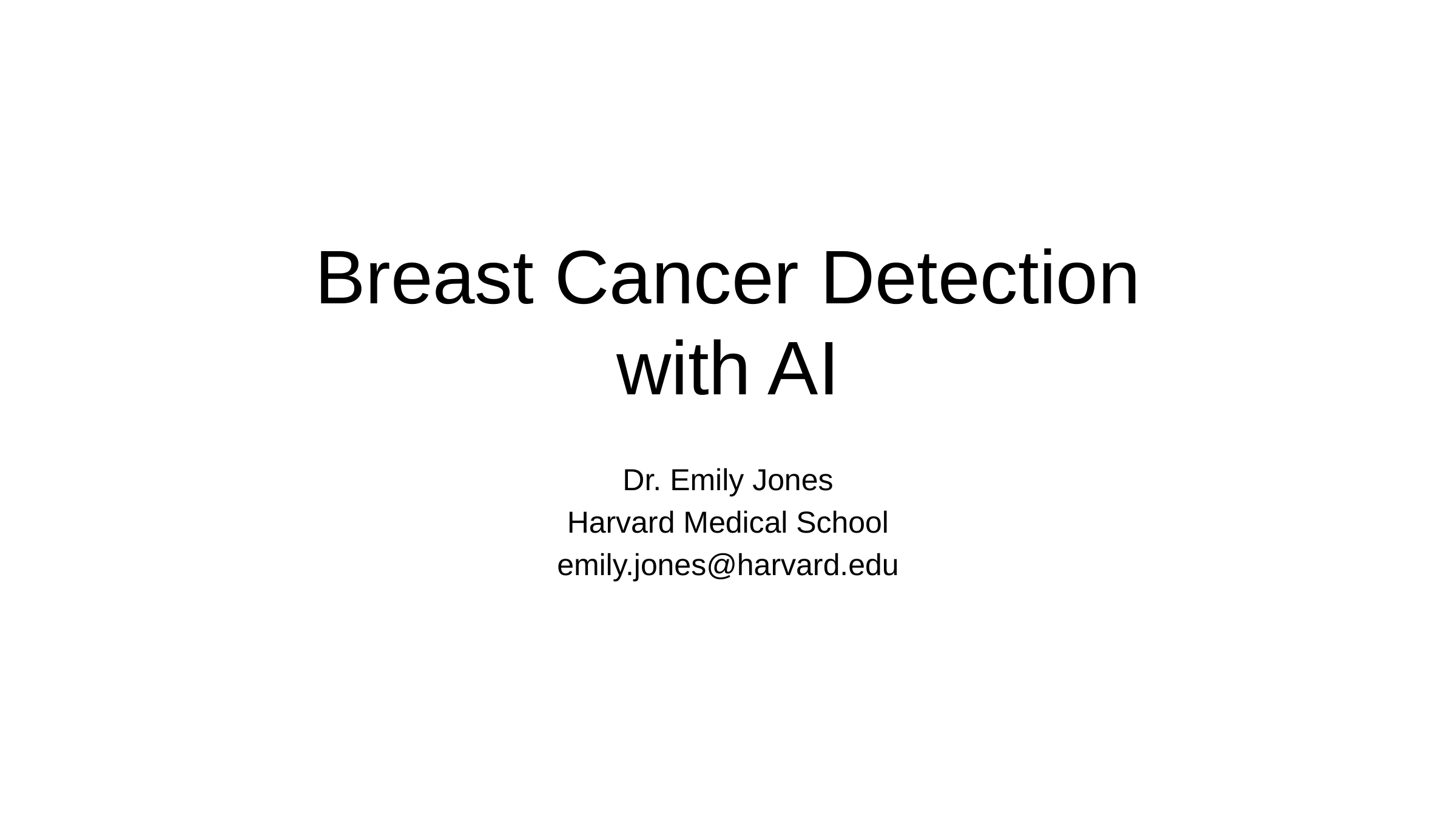

# Breast Cancer Detection with AI
Dr. Emily Jones
Harvard Medical School
emily.jones@harvard.edu